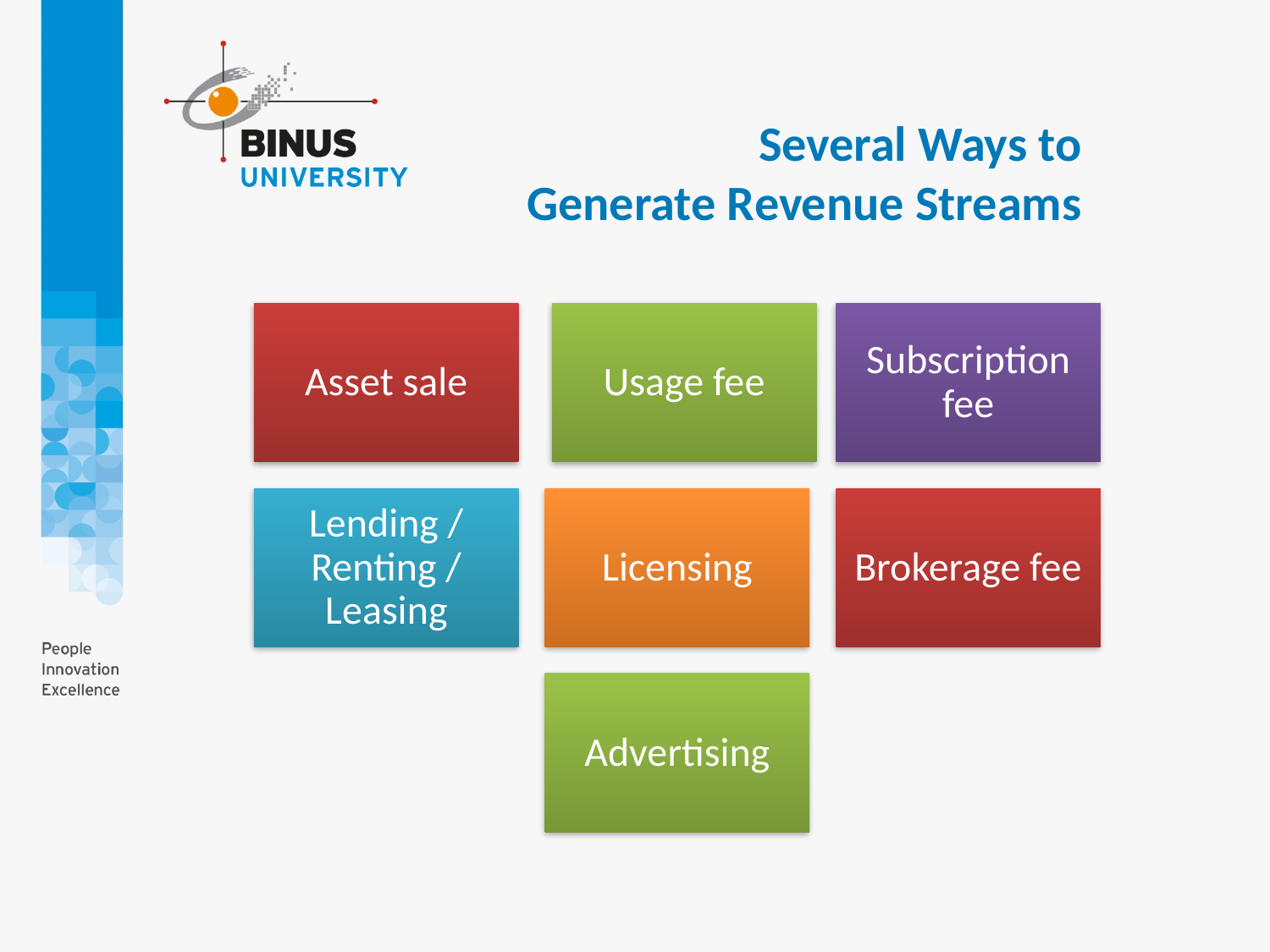

Several Ways to
Generate Revenue Streams
Asset sale
Usage fee
Subscription fee
Lending / Renting / Leasing
Licensing
Brokerage fee
Advertising